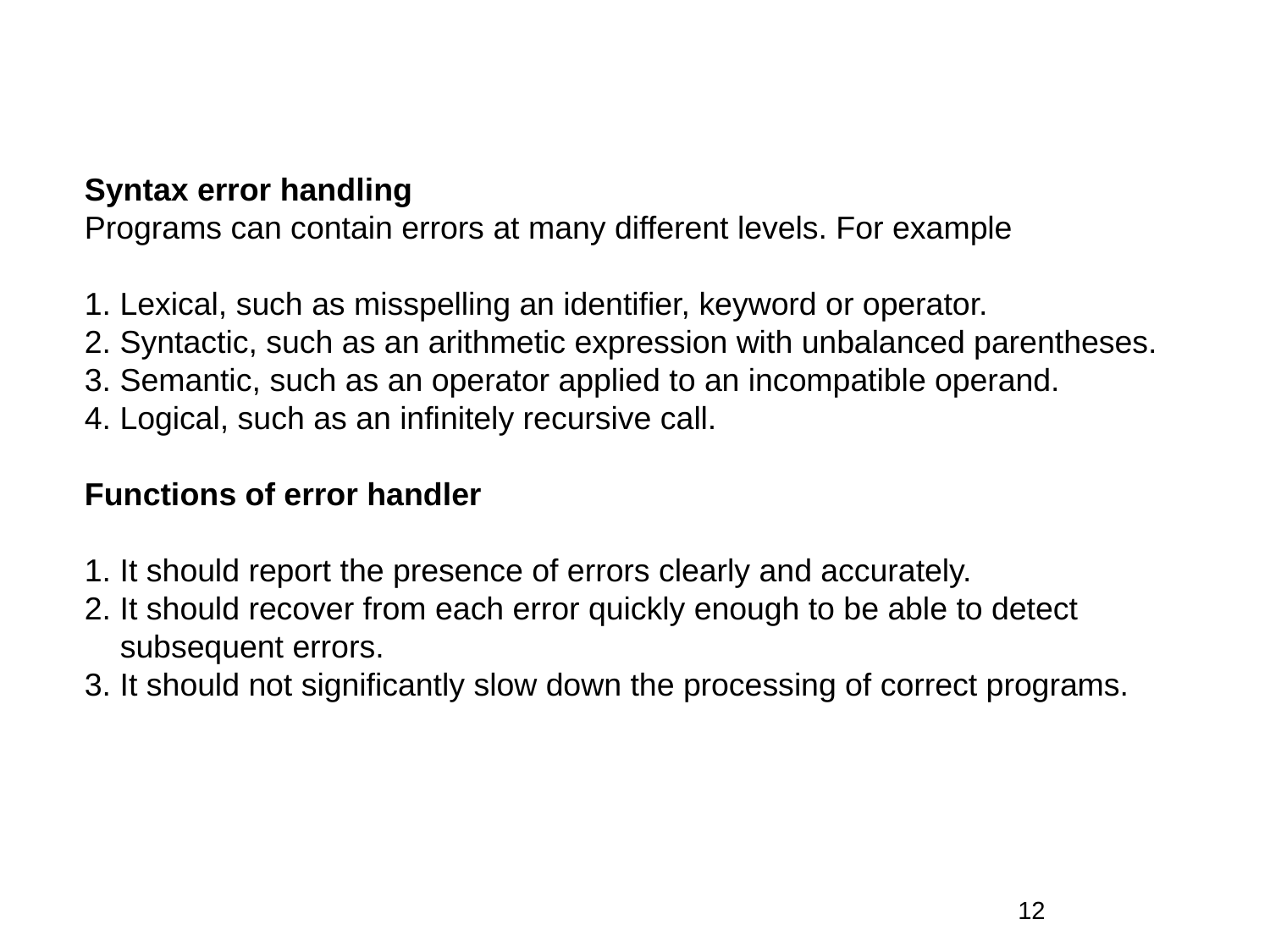

Syntax error handling
Programs can contain errors at many different levels. For example

1. Lexical, such as misspelling an identifier, keyword or operator.
2. Syntactic, such as an arithmetic expression with unbalanced parentheses.
3. Semantic, such as an operator applied to an incompatible operand.
4. Logical, such as an infinitely recursive call.

Functions of error handler

1. It should report the presence of errors clearly and accurately.
2. It should recover from each error quickly enough to be able to detect
    subsequent errors.
3. It should not significantly slow down the processing of correct programs.

12